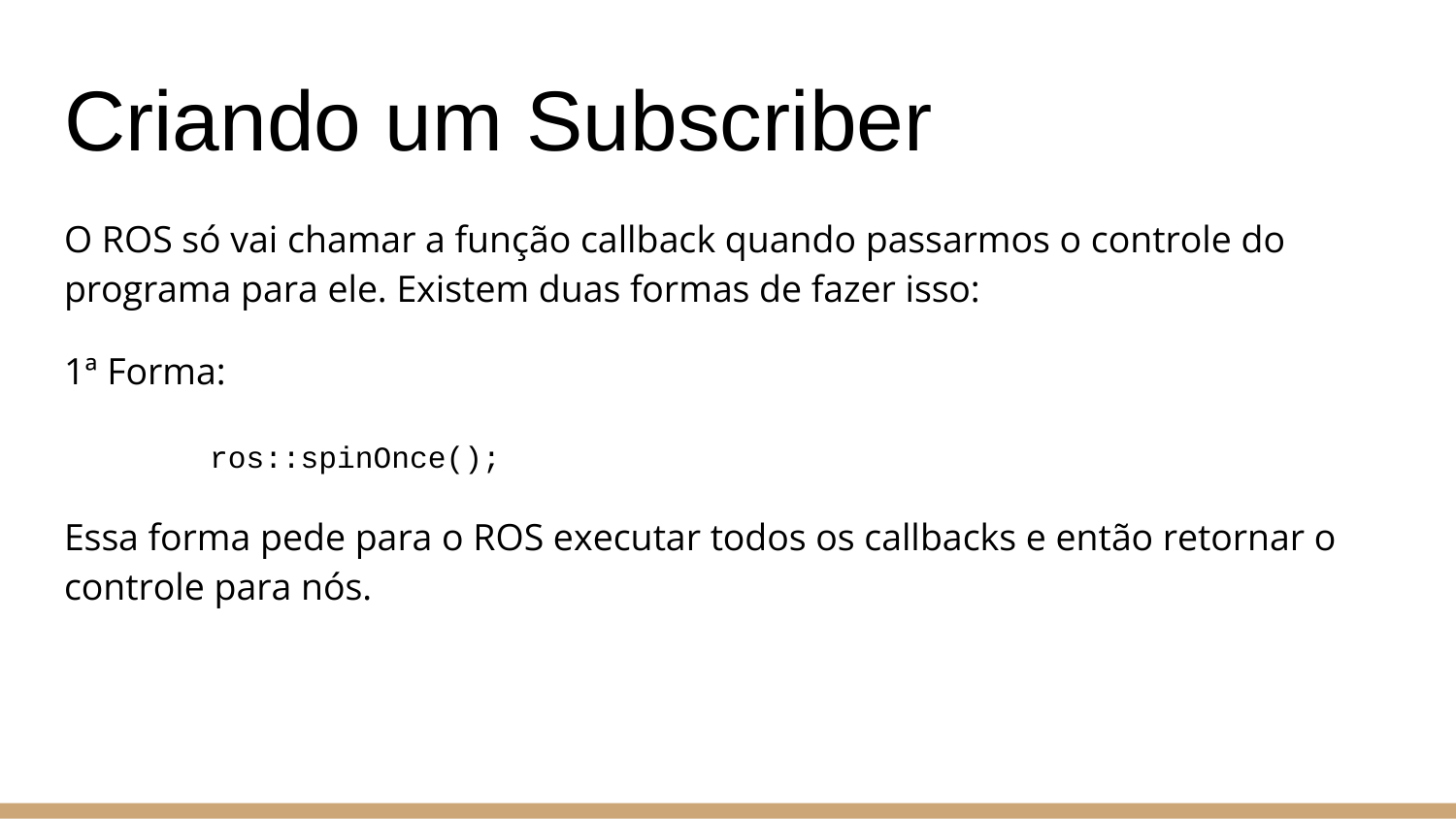

# Criando um Subscriber
O ROS só vai chamar a função callback quando passarmos o controle do programa para ele. Existem duas formas de fazer isso:
1ª Forma:
	ros::spinOnce();
Essa forma pede para o ROS executar todos os callbacks e então retornar o 	controle para nós.